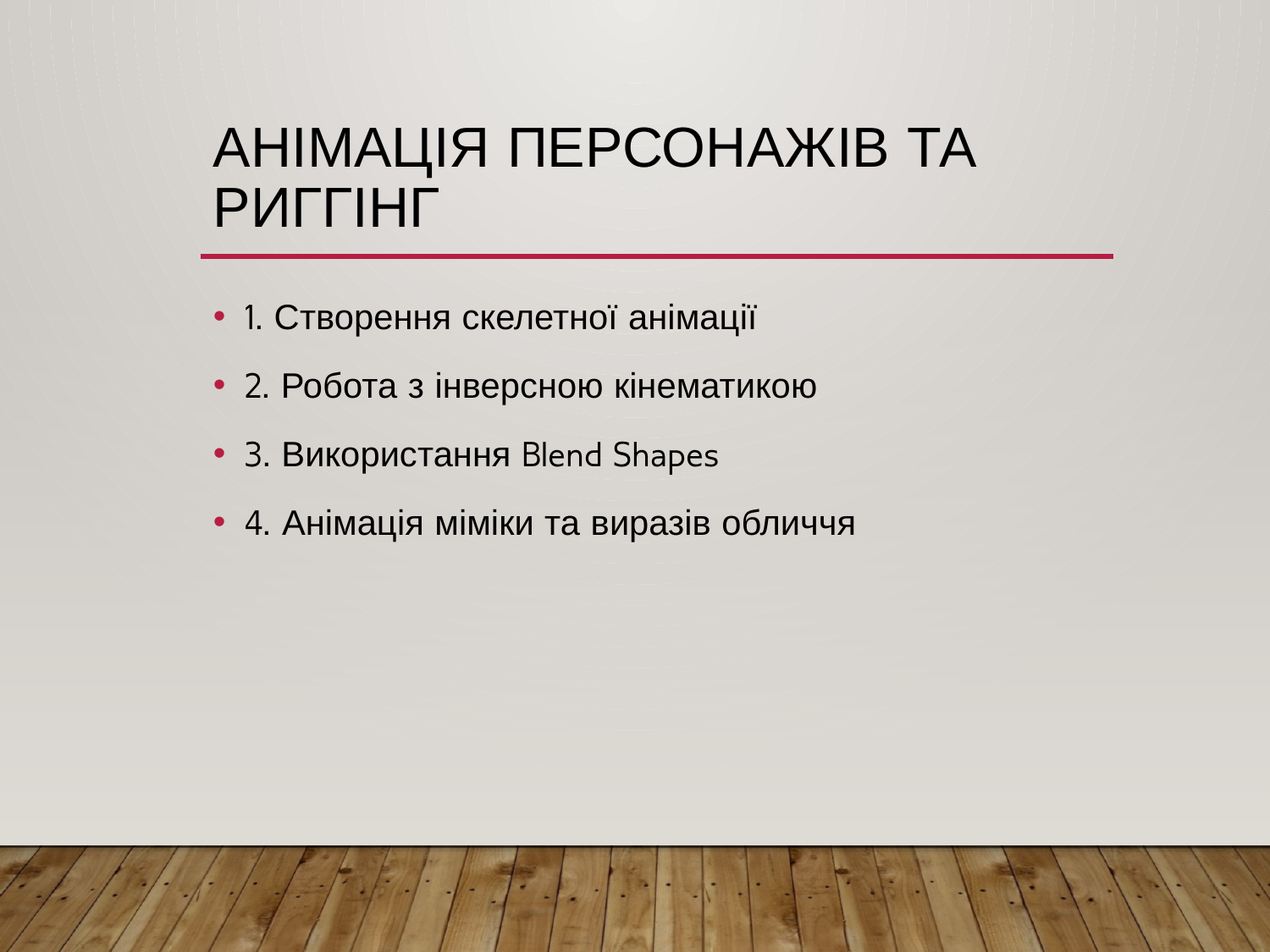

# Анімація персонажів та риггінг
1. Створення скелетної анімації
2. Робота з інверсною кінематикою
3. Використання Blend Shapes
4. Анімація міміки та виразів обличчя